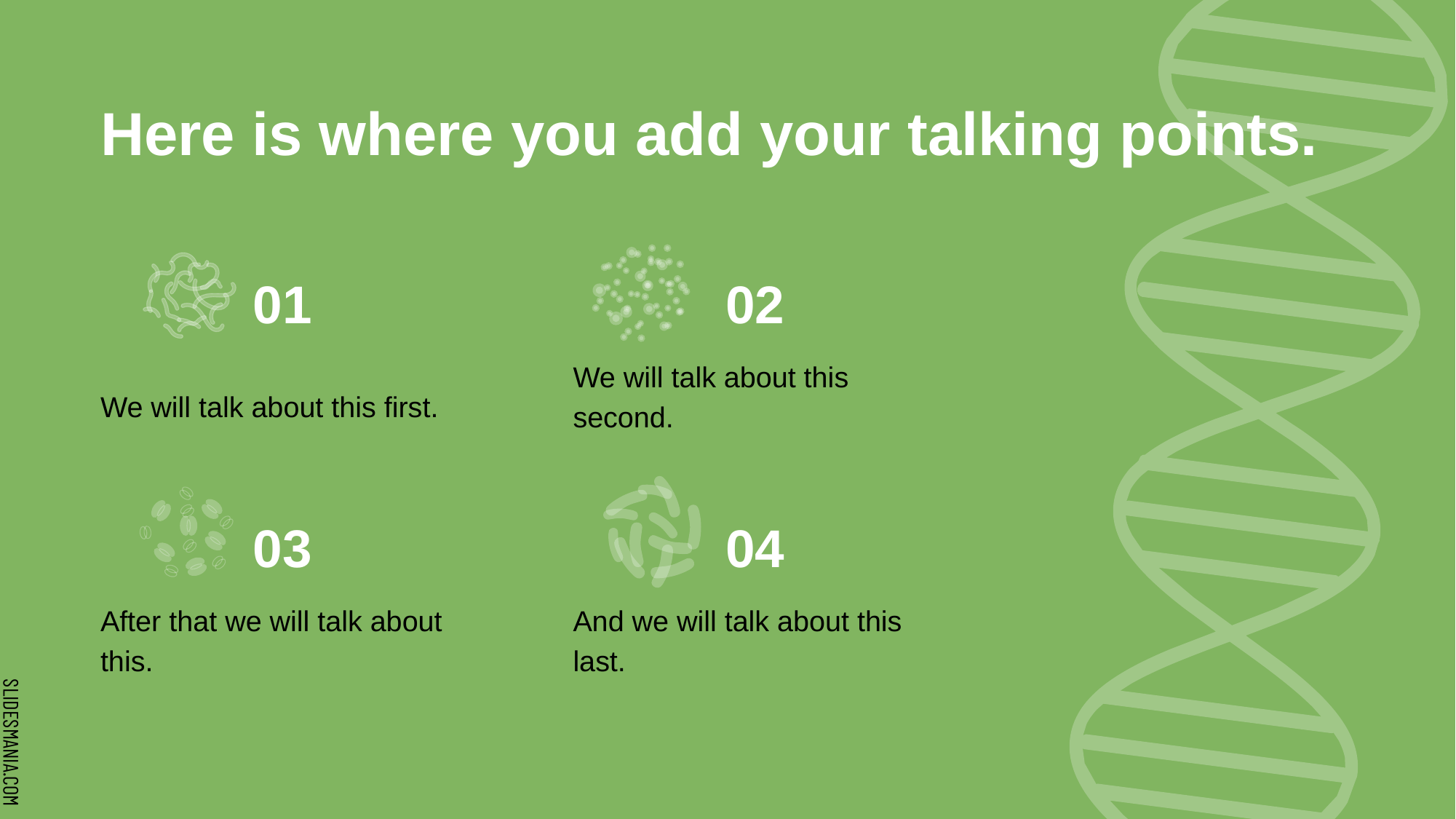

# Here is where you add your talking points.

01
02
We will talk about this second.
We will talk about this first.

03
04
After that we will talk about this.
And we will talk about this last.